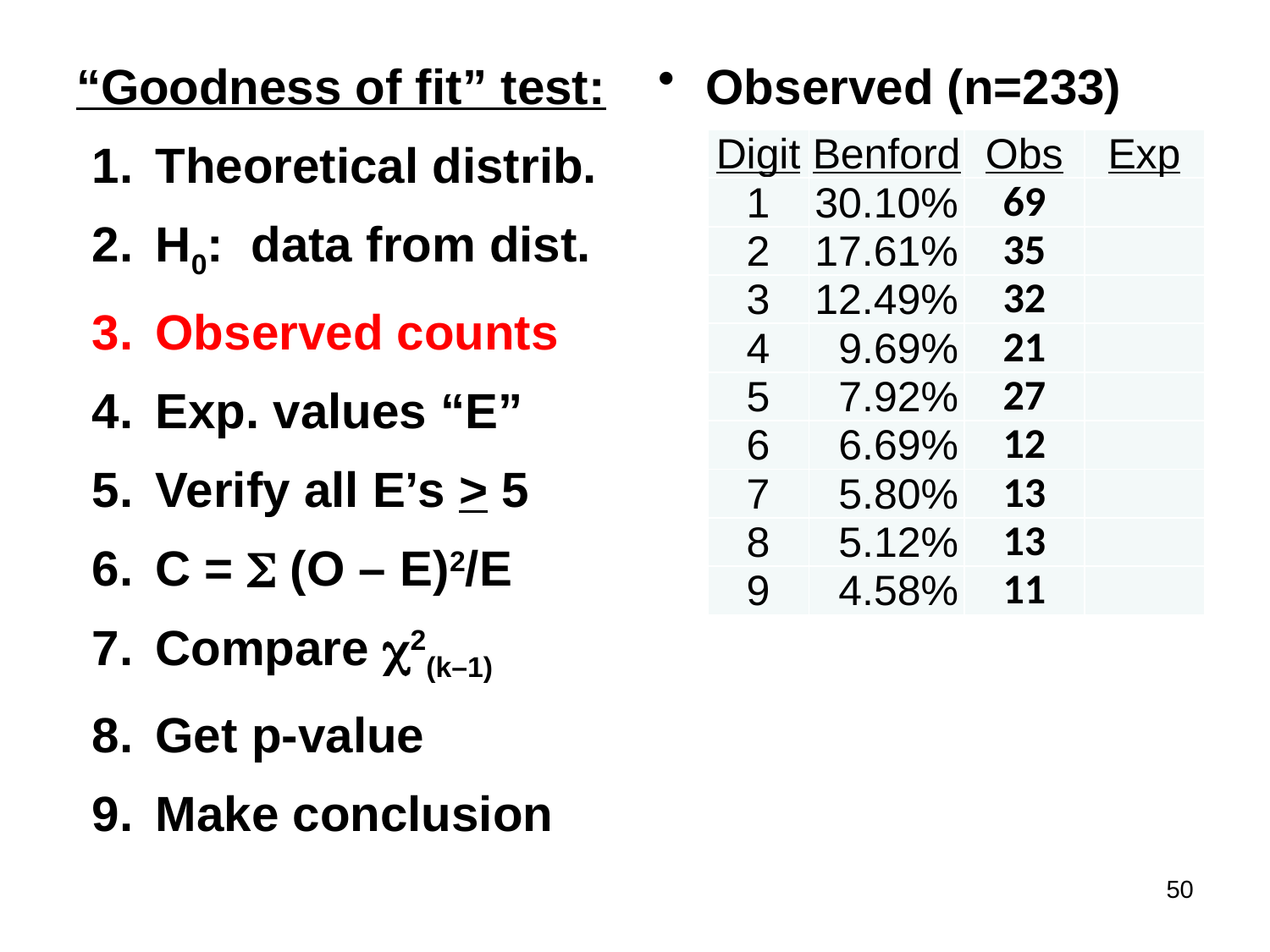

“Goodness of fit” test:

Theoretical distrib.

H0:  data from dist.

Observed counts

Exp. values “E”

Verify all E’s > 5

C = Σ (O – E)2/E

Compare χ2(k–1)

Get p-value

Make conclusion
Observed (n=233)
| Digit | Benford | Obs | Exp |
| --- | --- | --- | --- |
| 1 | 30.10% | 69 |  |
| 2 | 17.61% | 35 |  |
| 3 | 12.49% | 32 |  |
| 4 | 9.69% | 21 |  |
| 5 | 7.92% | 27 |  |
| 6 | 6.69% | 12 |  |
| 7 | 5.80% | 13 |  |
| 8 | 5.12% | 13 |  |
| 9 | 4.58% | 11 |  |
50
#